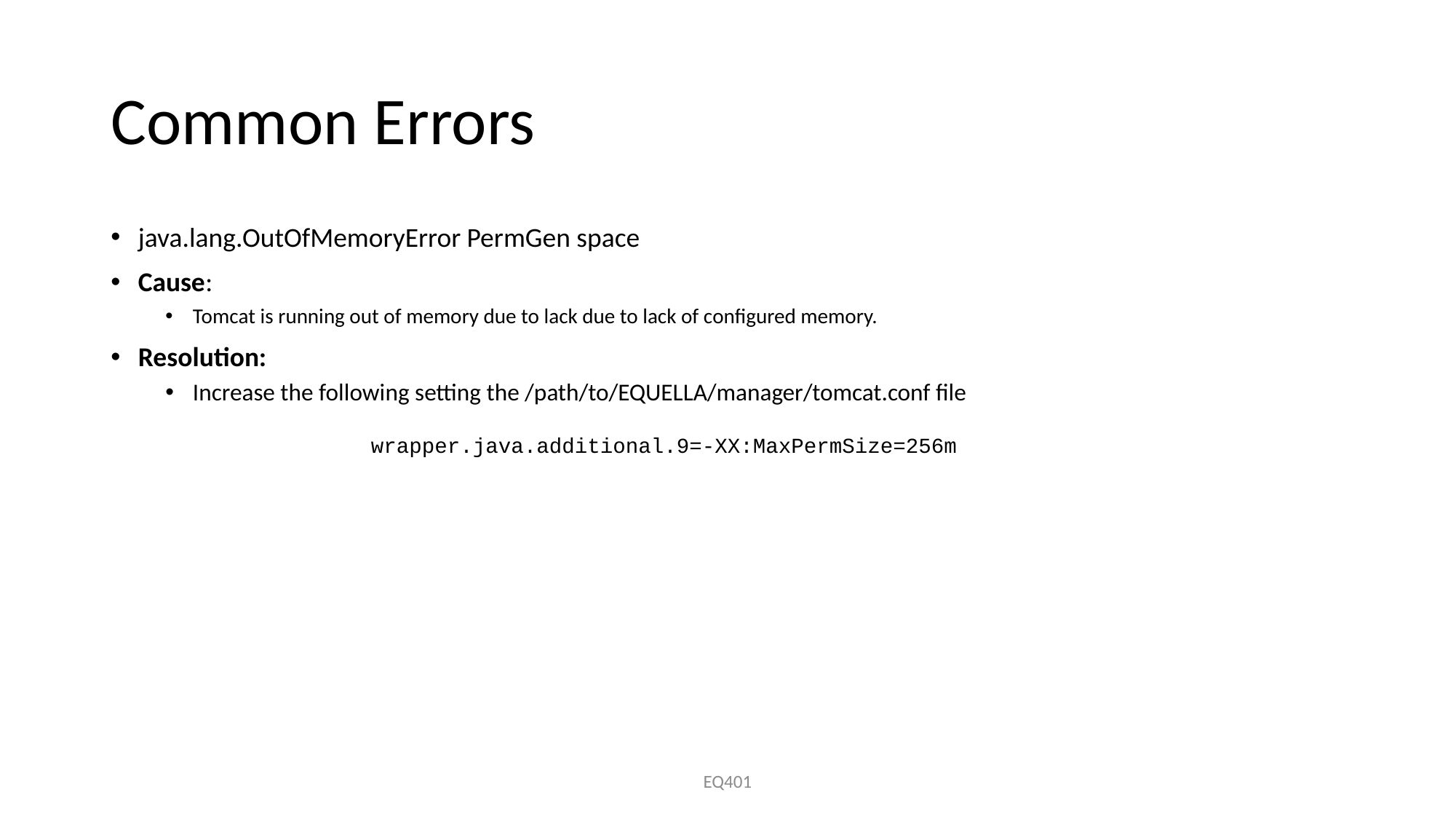

# Common Errors
java.lang.OutOfMemoryError PermGen space
Cause:
Tomcat is running out of memory due to lack due to lack of configured memory.
Resolution:
Increase the following setting the /path/to/EQUELLA/manager/tomcat.conf file

wrapper.java.additional.9=-XX:MaxPermSize=256m
EQ401